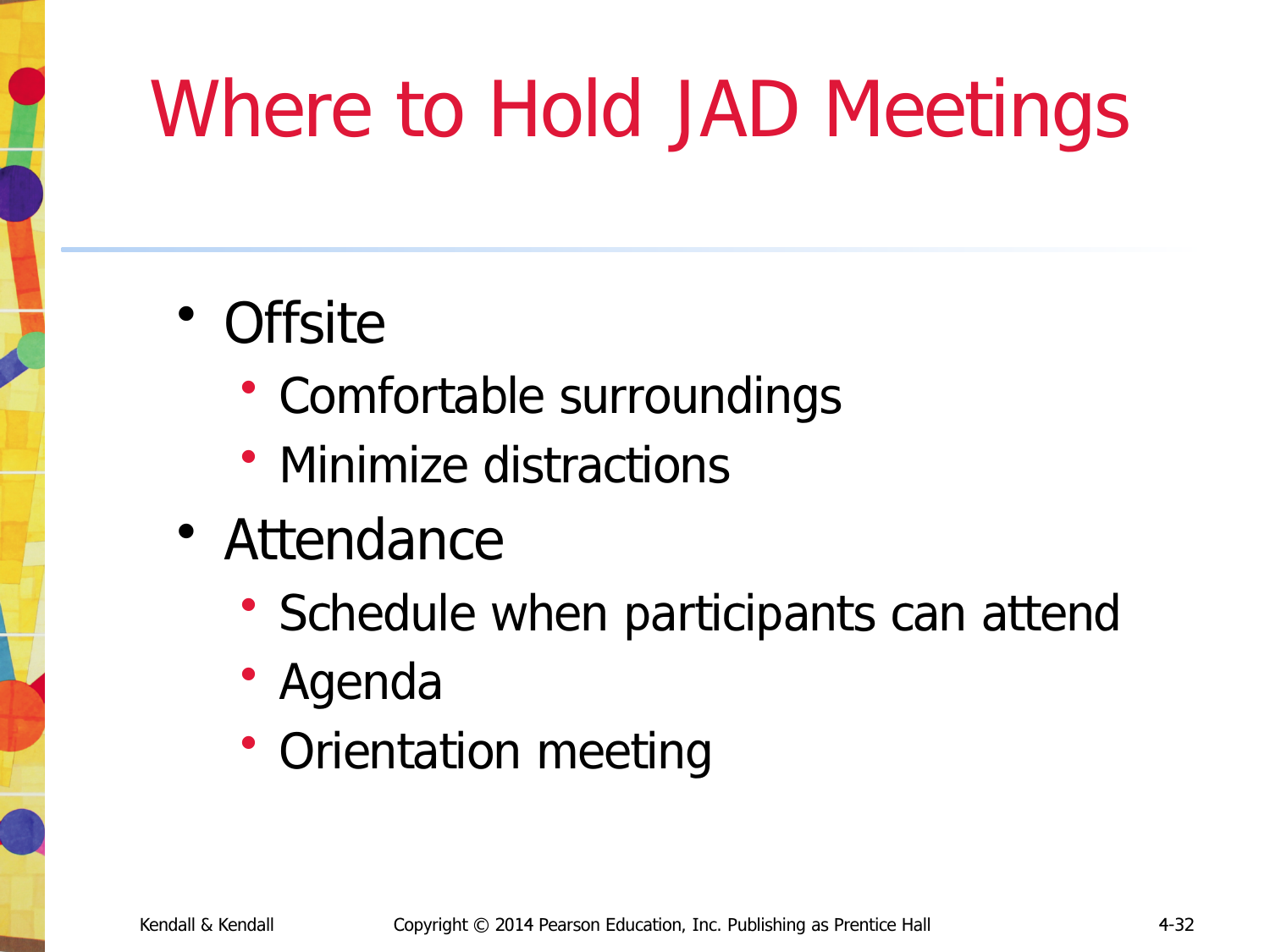

Where to Hold JAD Meetings
Offsite
Comfortable surroundings
Minimize distractions
Attendance
Schedule when participants can attend
Agenda
Orientation meeting
Kendall & Kendall	Copyright © 2014 Pearson Education, Inc. Publishing as Prentice Hall
4-32